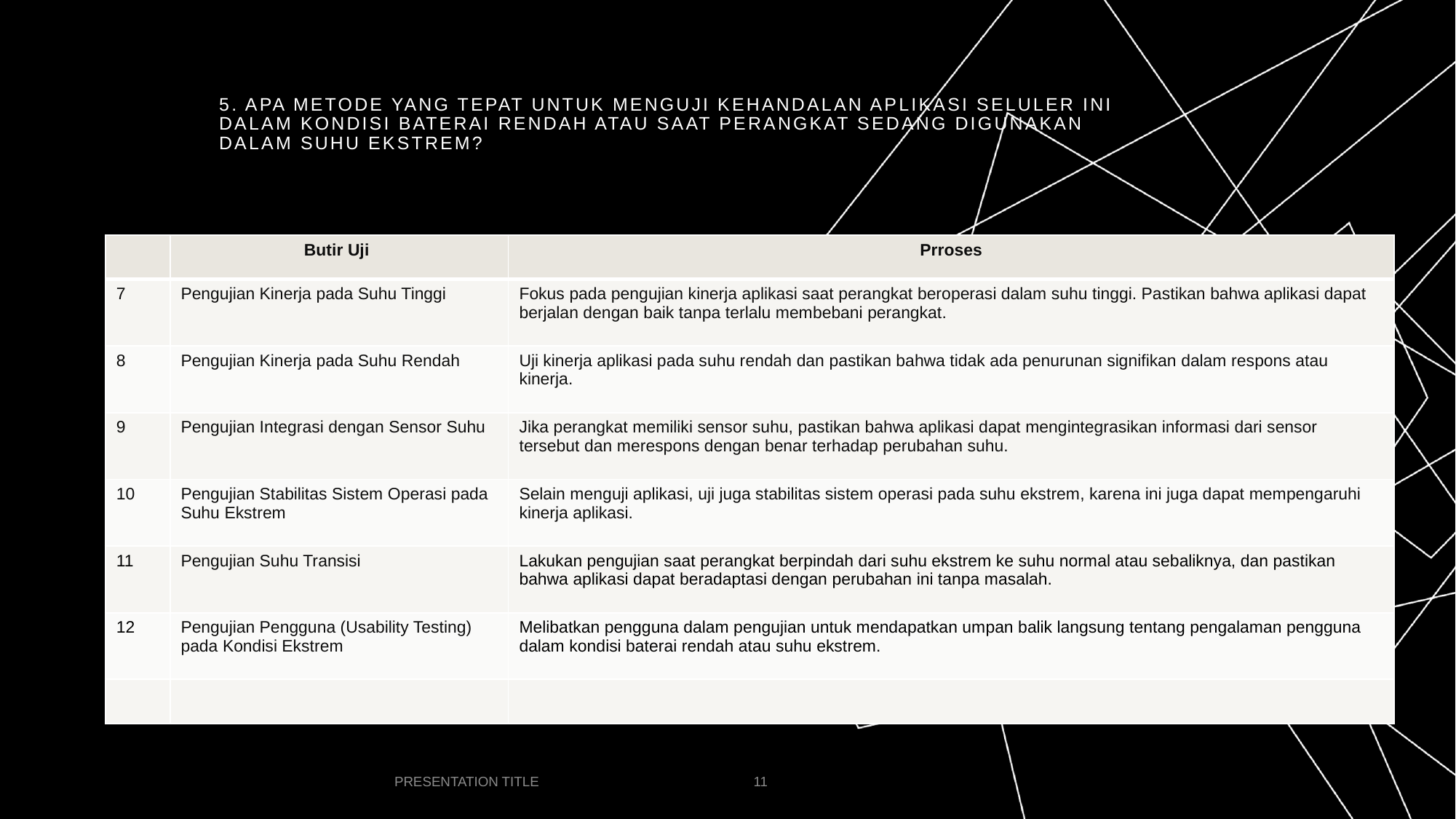

# 5. Apa metode yang tepat untuk menguji kehandalan aplikasi seluler ini dalam kondisi baterai rendah atau saat perangkat sedang digunakan dalam suhu ekstrem?
|  | Butir Uji | Prroses |
| --- | --- | --- |
| 7 | Pengujian Kinerja pada Suhu Tinggi | Fokus pada pengujian kinerja aplikasi saat perangkat beroperasi dalam suhu tinggi. Pastikan bahwa aplikasi dapat berjalan dengan baik tanpa terlalu membebani perangkat. |
| 8 | Pengujian Kinerja pada Suhu Rendah | Uji kinerja aplikasi pada suhu rendah dan pastikan bahwa tidak ada penurunan signifikan dalam respons atau kinerja. |
| 9 | Pengujian Integrasi dengan Sensor Suhu | Jika perangkat memiliki sensor suhu, pastikan bahwa aplikasi dapat mengintegrasikan informasi dari sensor tersebut dan merespons dengan benar terhadap perubahan suhu. |
| 10 | Pengujian Stabilitas Sistem Operasi pada Suhu Ekstrem | Selain menguji aplikasi, uji juga stabilitas sistem operasi pada suhu ekstrem, karena ini juga dapat mempengaruhi kinerja aplikasi. |
| 11 | Pengujian Suhu Transisi | Lakukan pengujian saat perangkat berpindah dari suhu ekstrem ke suhu normal atau sebaliknya, dan pastikan bahwa aplikasi dapat beradaptasi dengan perubahan ini tanpa masalah. |
| 12 | Pengujian Pengguna (Usability Testing) pada Kondisi Ekstrem | Melibatkan pengguna dalam pengujian untuk mendapatkan umpan balik langsung tentang pengalaman pengguna dalam kondisi baterai rendah atau suhu ekstrem. |
|  |  |  |
PRESENTATION TITLE
11